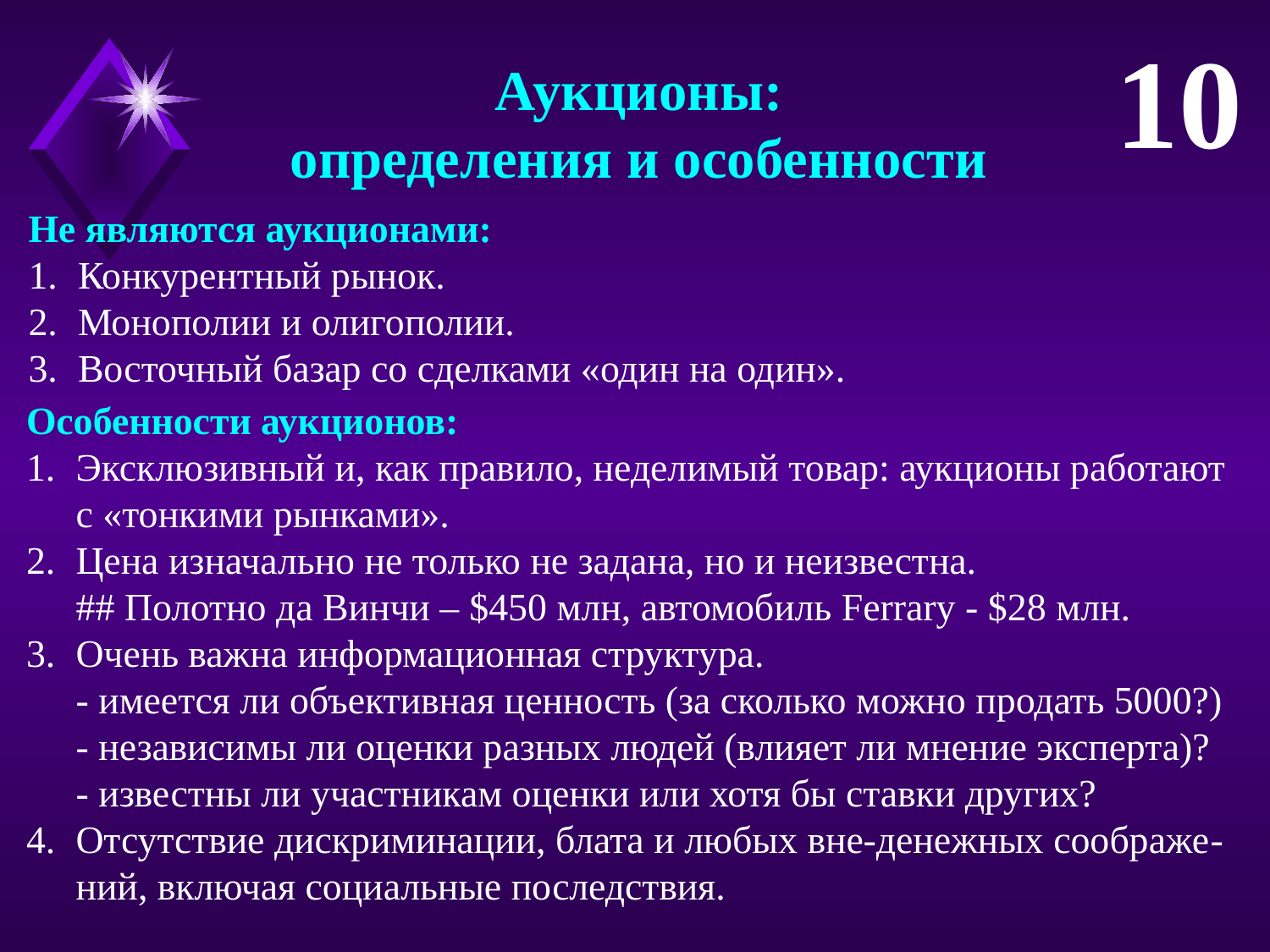

10
Аукционы:
определения и особенности
Не являются аукционами:
Конкурентный рынок.
Монополии и олигополии.
Восточный базар со сделками «один на один».
Особенности аукционов:
Эксклюзивный и, как правило, неделимый товар: аукционы работают с «тонкими рынками».
Цена изначально не только не задана, но и неизвестна.
## Полотно да Винчи – $450 млн, автомобиль Ferrary - $28 млн.
Очень важна информационная структура.
- имеется ли объективная ценность (за сколько можно продать 5000?)
- независимы ли оценки разных людей (влияет ли мнение эксперта)?
- известны ли участникам оценки или хотя бы ставки других?
Отсутствие дискриминации, блата и любых вне-денежных соображе-ний, включая социальные последствия.